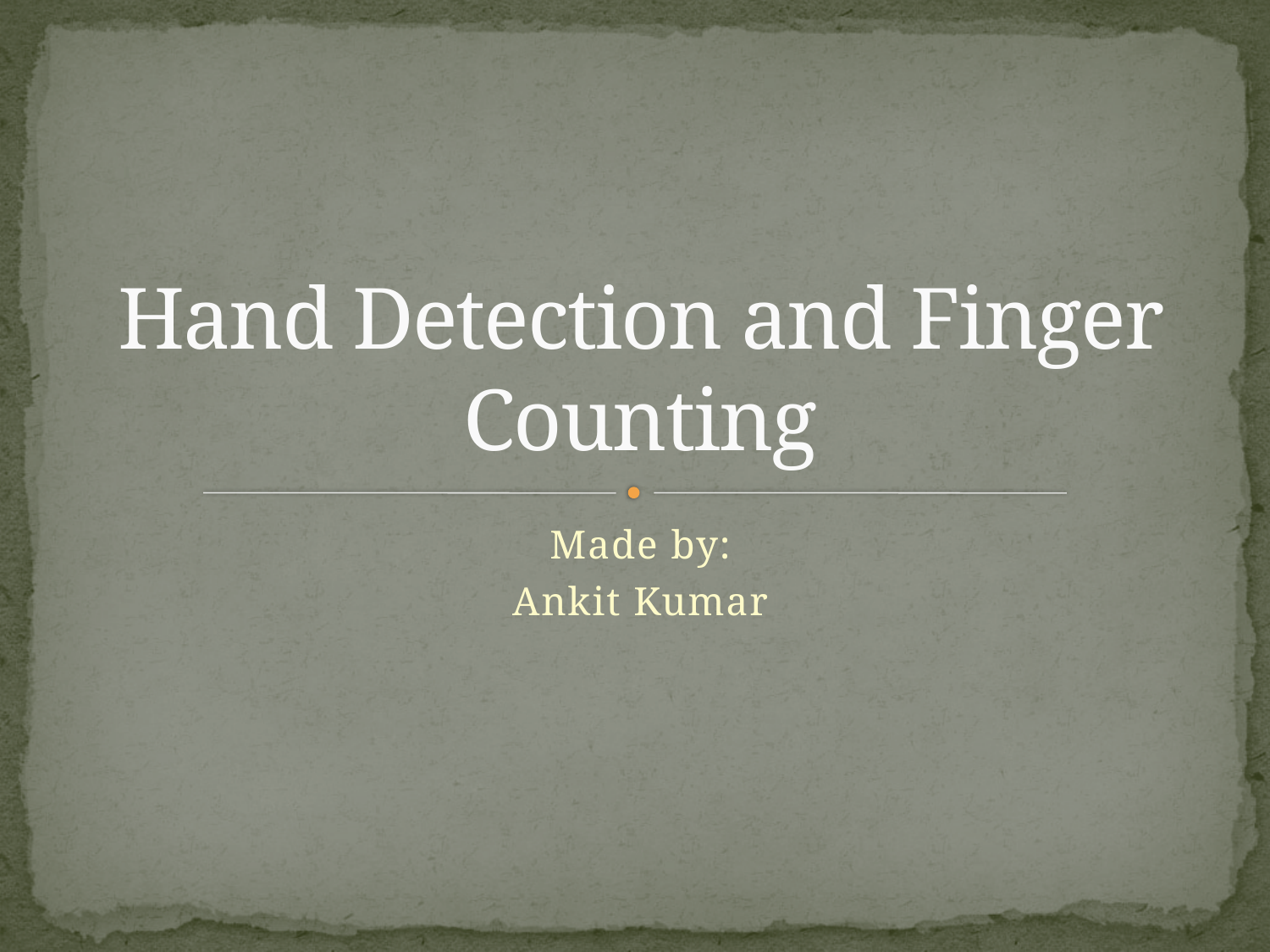

# Hand Detection and Finger Counting
Made by:
Ankit Kumar